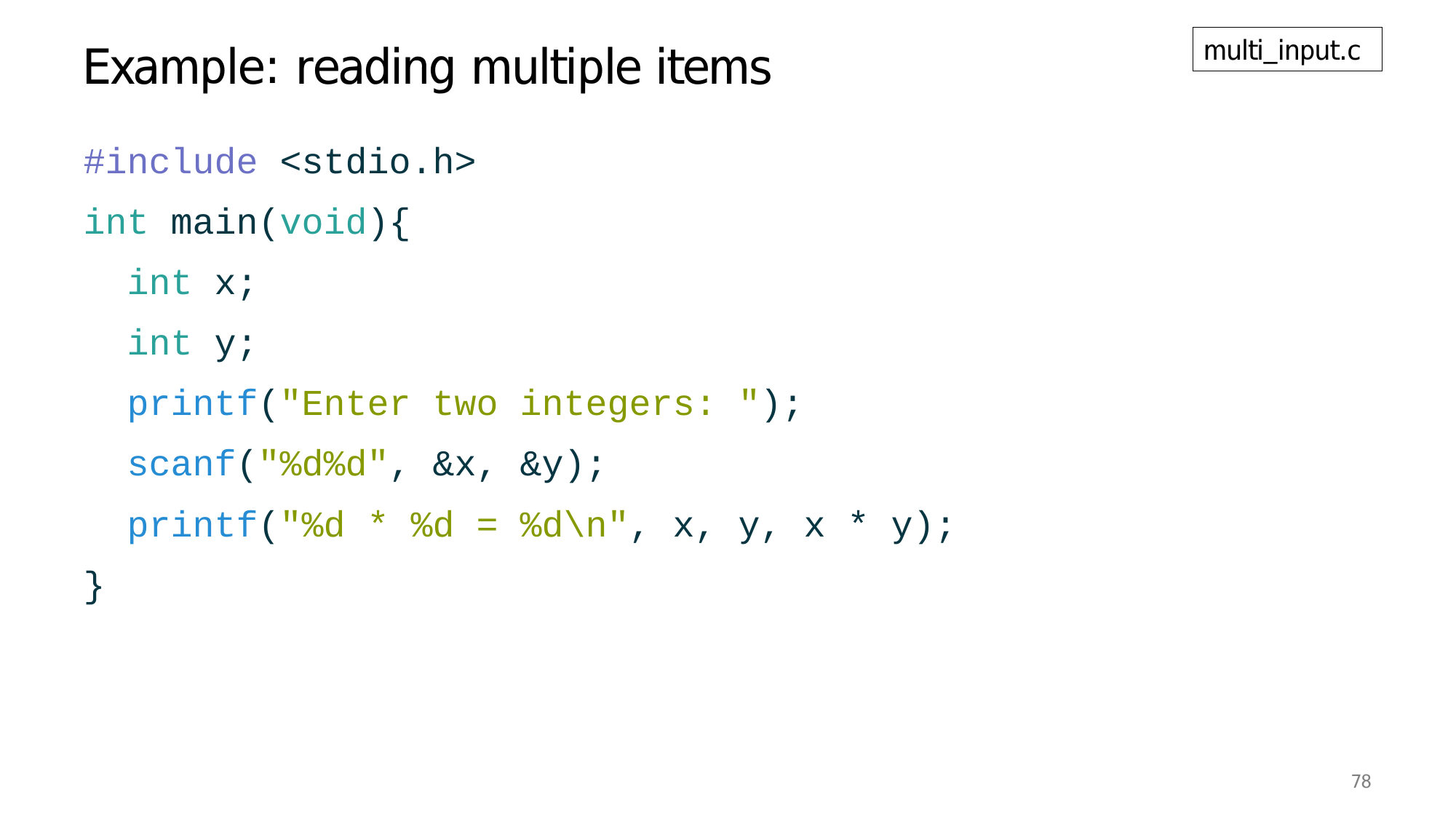

multi_input.c
# Example: reading multiple items
#include <stdio.h>
int main(void){
  int x;
  int y;
  printf("Enter two integers: ");
  scanf("%d%d", &x, &y);
  printf("%d * %d = %d\n", x, y, x * y);
}
78